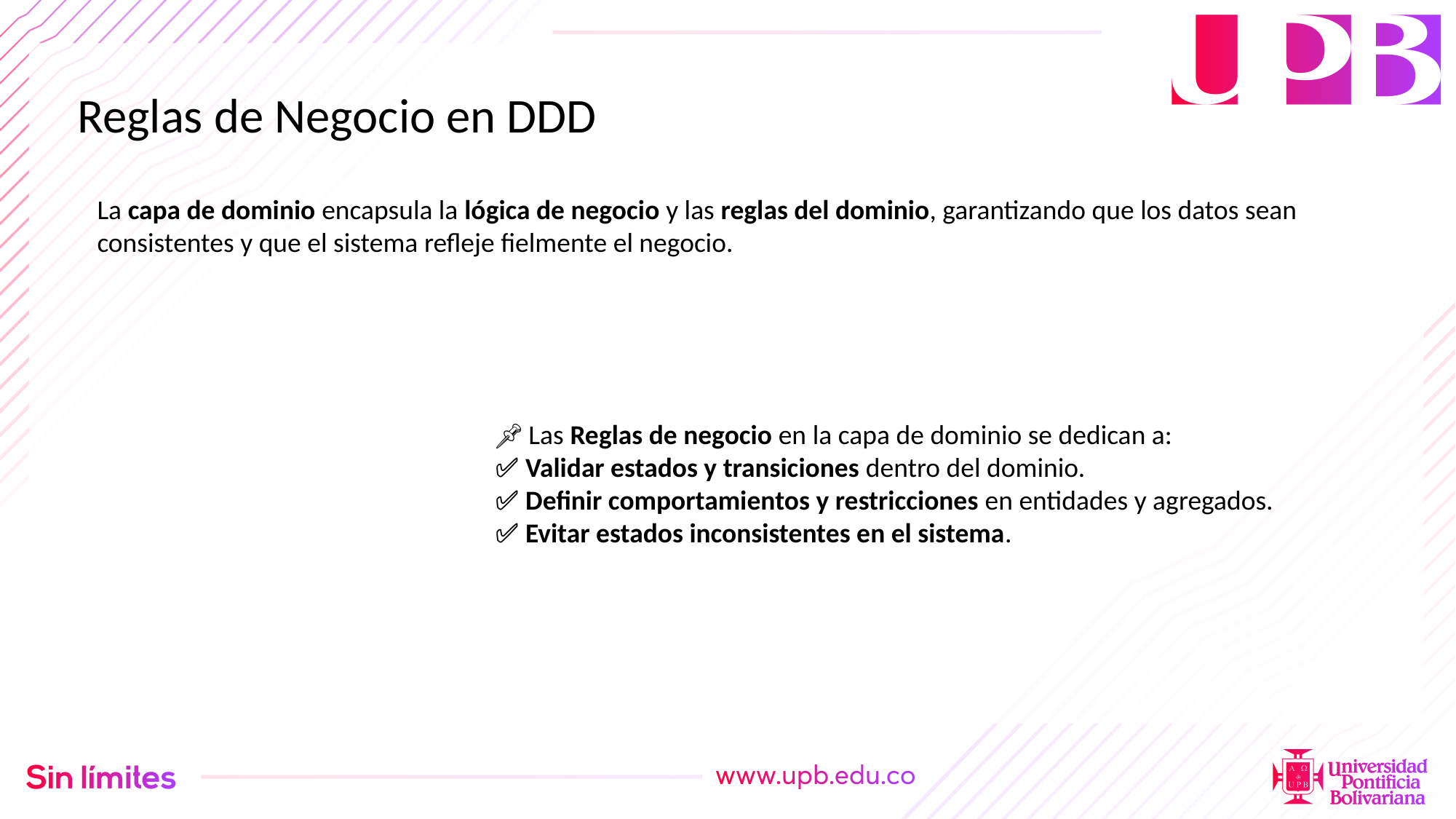

Reglas de Negocio en DDD
La capa de dominio encapsula la lógica de negocio y las reglas del dominio, garantizando que los datos sean consistentes y que el sistema refleje fielmente el negocio.
📌 Las Reglas de negocio en la capa de dominio se dedican a:
✅ Validar estados y transiciones dentro del dominio.
✅ Definir comportamientos y restricciones en entidades y agregados.
✅ Evitar estados inconsistentes en el sistema.